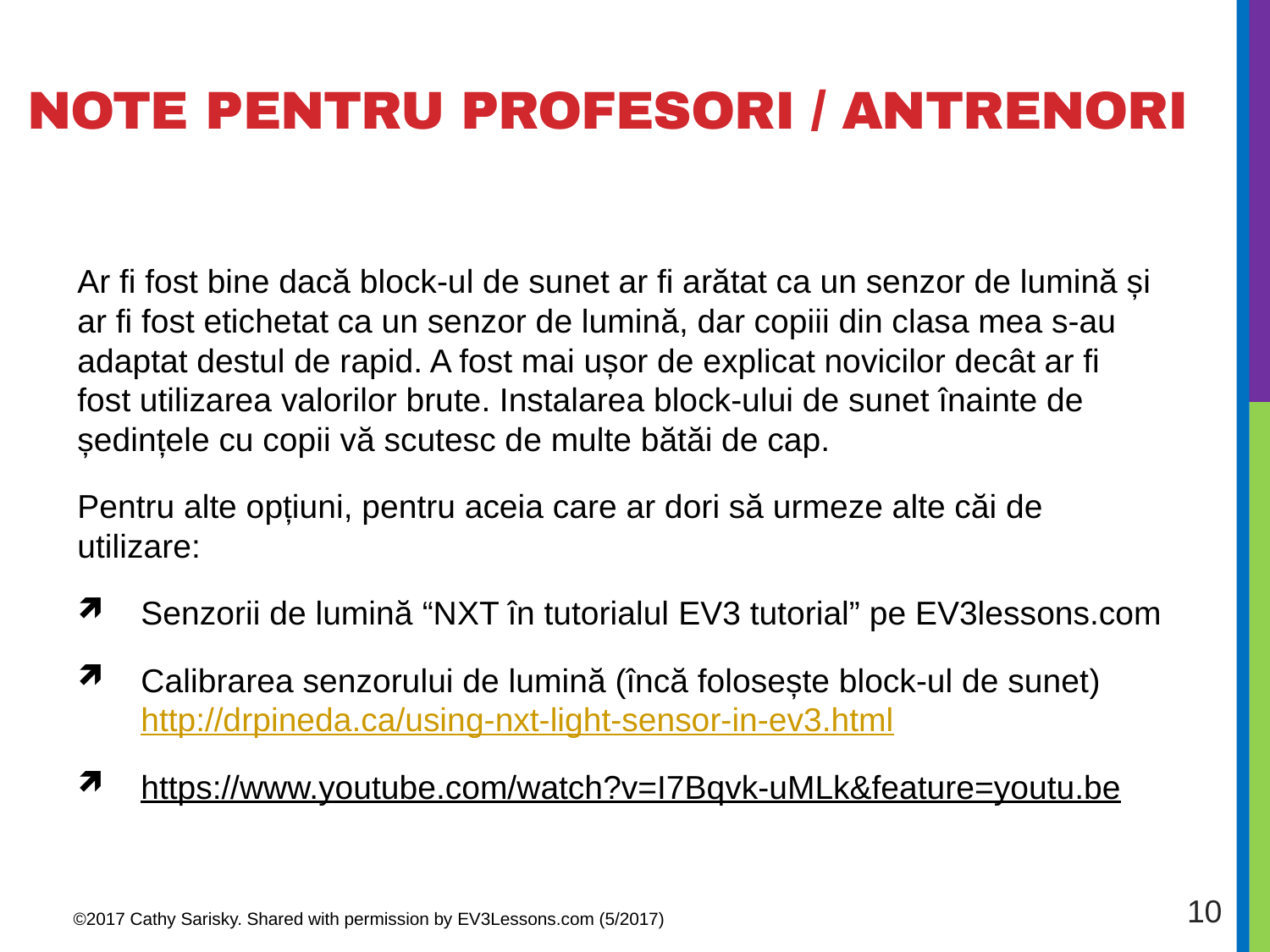

# Note pentru profesori / antrenori
Ar fi fost bine dacă block-ul de sunet ar fi arătat ca un senzor de lumină și ar fi fost etichetat ca un senzor de lumină, dar copiii din clasa mea s-au adaptat destul de rapid. A fost mai ușor de explicat novicilor decât ar fi fost utilizarea valorilor brute. Instalarea block-ului de sunet înainte de ședințele cu copii vă scutesc de multe bătăi de cap.
Pentru alte opțiuni, pentru aceia care ar dori să urmeze alte căi de utilizare:
Senzorii de lumină “NXT în tutorialul EV3 tutorial” pe EV3lessons.com
Calibrarea senzorului de lumină (încă folosește block-ul de sunet) http://drpineda.ca/using-nxt-light-sensor-in-ev3.html
https://www.youtube.com/watch?v=I7Bqvk-uMLk&feature=youtu.be

10
©2017 Cathy Sarisky. Shared with permission by EV3Lessons.com (5/2017)